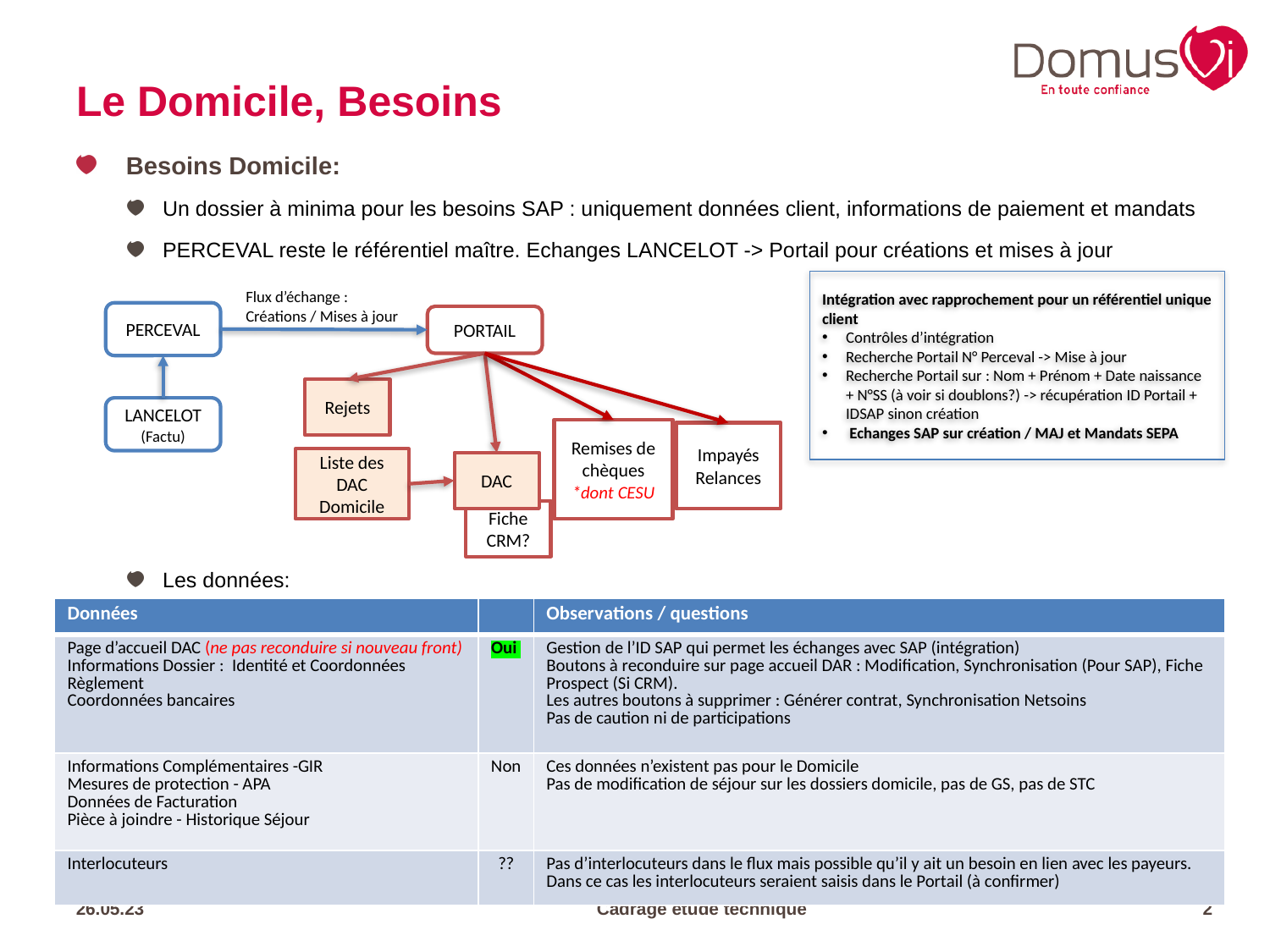

# Le Domicile, Besoins
Besoins Domicile:
Un dossier à minima pour les besoins SAP : uniquement données client, informations de paiement et mandats
PERCEVAL reste le référentiel maître. Echanges LANCELOT -> Portail pour créations et mises à jour

Les données:

Intégration avec rapprochement pour un référentiel unique client
Contrôles d’intégration
Recherche Portail N° Perceval -> Mise à jour
Recherche Portail sur : Nom + Prénom + Date naissance + N°SS (à voir si doublons?) -> récupération ID Portail + IDSAP sinon création
 Echanges SAP sur création / MAJ et Mandats SEPA
Flux d’échange : Créations / Mises à jour
PERCEVAL
PORTAIL
Rejets
LANCELOT
(Factu)
Remises de chèques
*dont CESU
Impayés Relances
Liste des DAC Domicile
DAC
Fiche CRM?
| Données |  | Observations / questions |
| --- | --- | --- |
| Page d’accueil DAC (ne pas reconduire si nouveau front) Informations Dossier : Identité et Coordonnées Règlement Coordonnées bancaires | Oui | Gestion de l’ID SAP qui permet les échanges avec SAP (intégration) Boutons à reconduire sur page accueil DAR : Modification, Synchronisation (Pour SAP), Fiche Prospect (Si CRM). Les autres boutons à supprimer : Générer contrat, Synchronisation Netsoins Pas de caution ni de participations |
| Informations Complémentaires -GIR Mesures de protection - APA Données de Facturation Pièce à joindre - Historique Séjour | Non | Ces données n’existent pas pour le Domicile Pas de modification de séjour sur les dossiers domicile, pas de GS, pas de STC |
| Interlocuteurs | ?? | Pas d’interlocuteurs dans le flux mais possible qu’il y ait un besoin en lien avec les payeurs. Dans ce cas les interlocuteurs seraient saisis dans le Portail (à confirmer) |
26.05.23
Cadrage étude technique
2